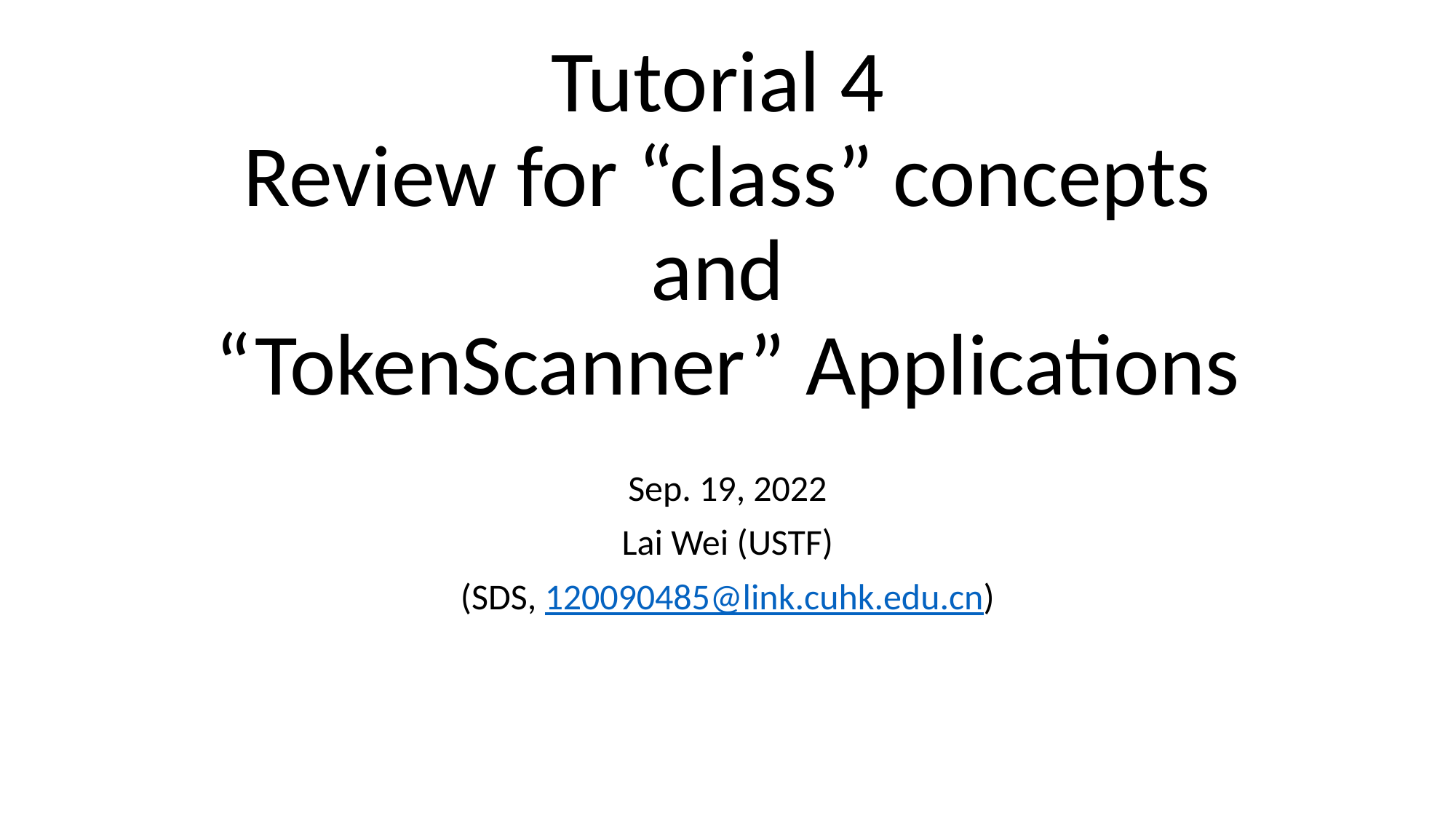

# Tutorial 4 Review for “class” concepts and “TokenScanner” Applications
Sep. 19, 2022
Lai Wei (USTF)
(SDS, 120090485@link.cuhk.edu.cn)